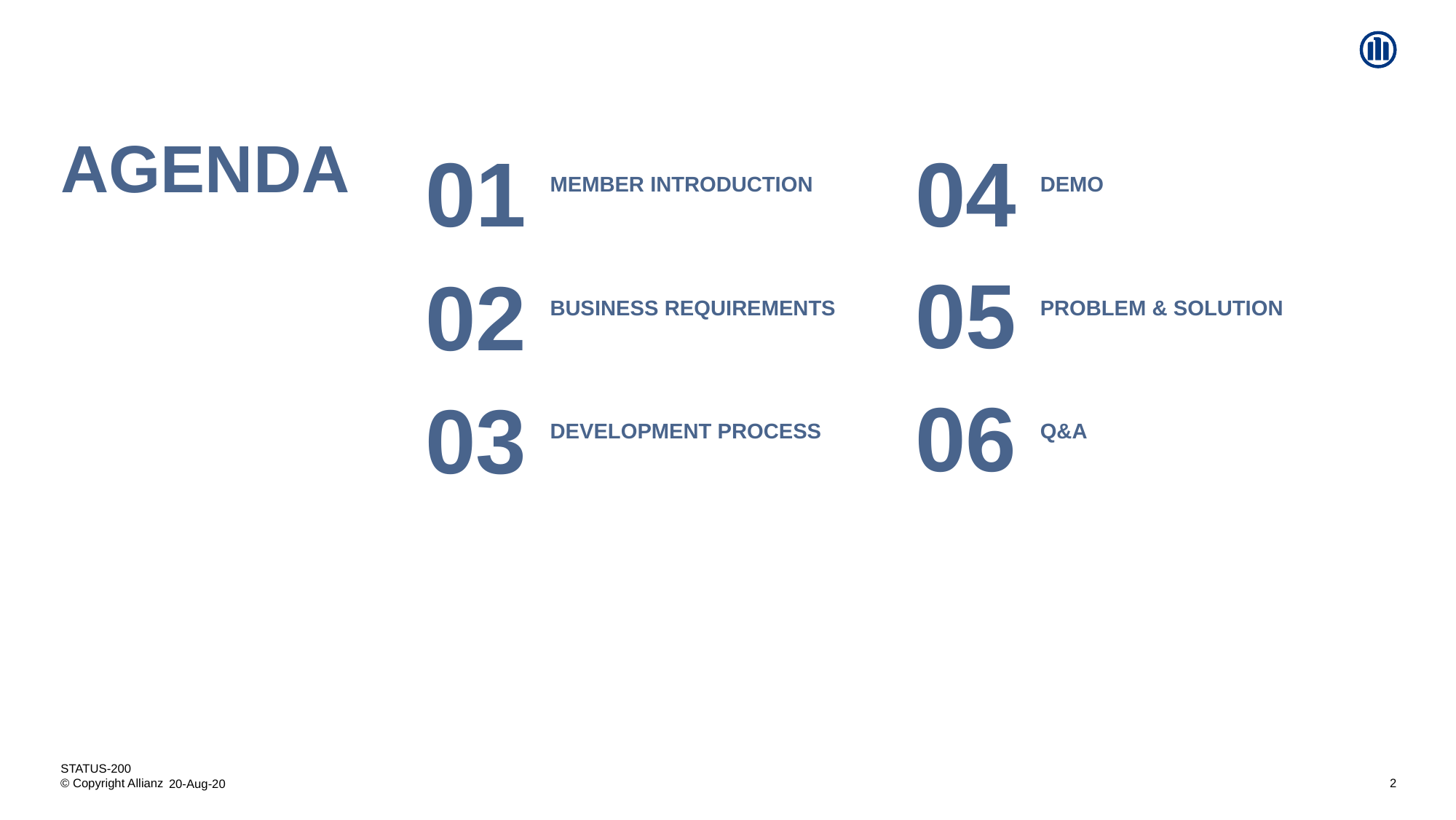

# Agenda
| 01 | Member Introduction | 04 | demo |
| --- | --- | --- | --- |
| 02 | Business requirements | 05 | Problem & solution |
| 03 | Development process | 06 | Q&A |
|  |  |  |  |
STATUS-200
2
20-Aug-20